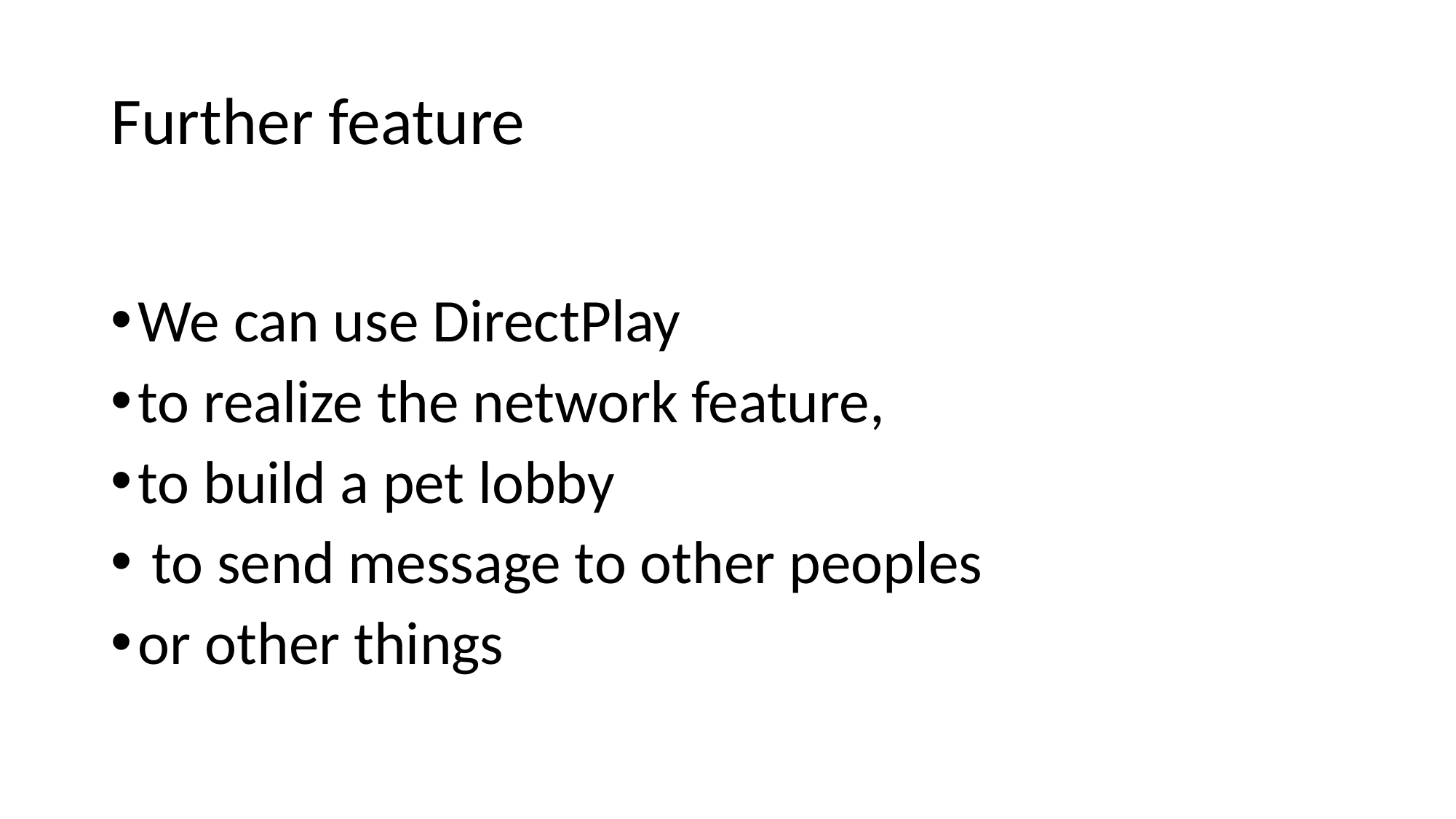

# Further feature

We can use DirectPlay
to realize the network feature,
to build a pet lobby
 to send message to other peoples
or other things